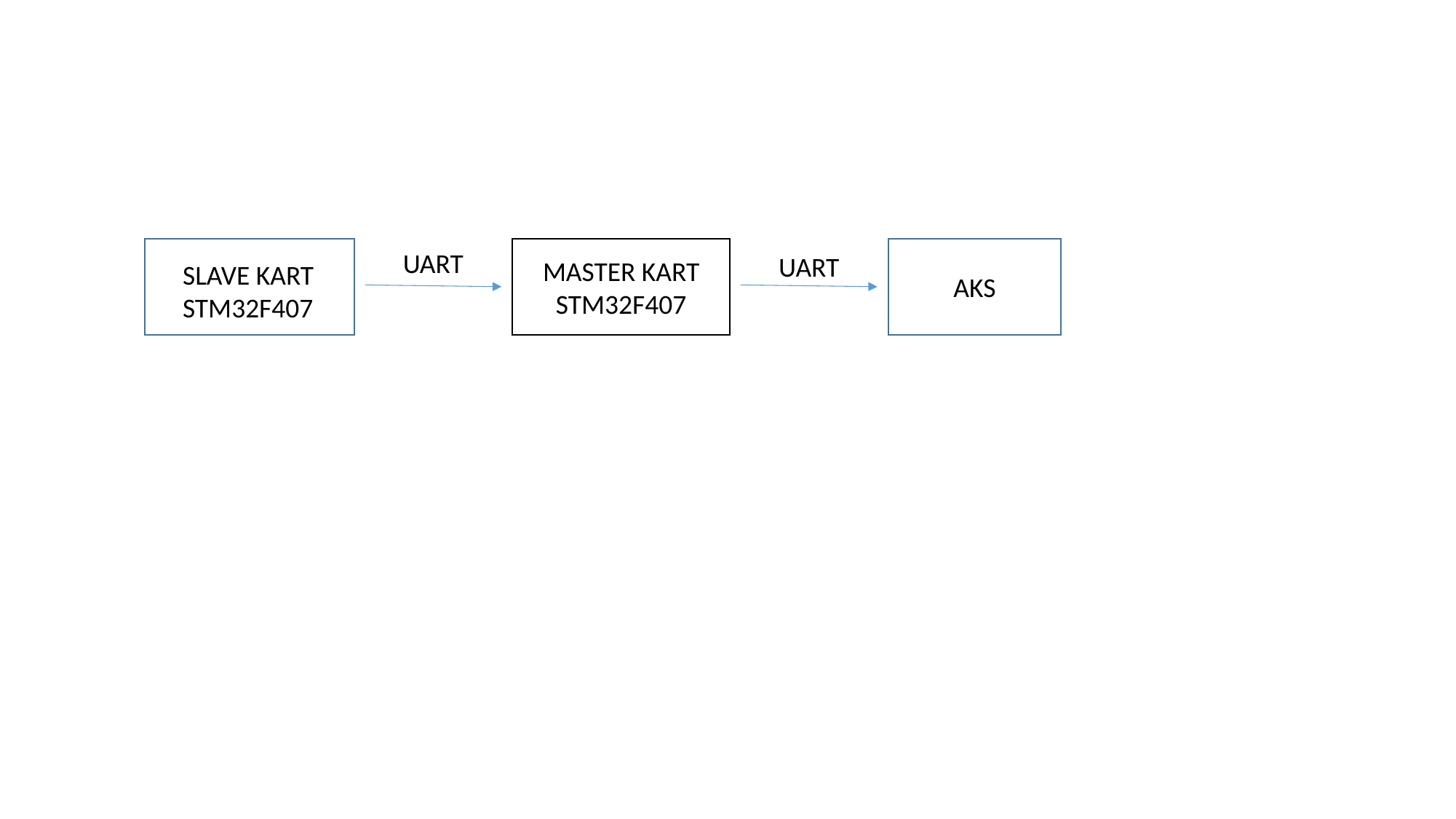

MASTER KART
STM32F407
AKS
UART
UART
SLAVE KART
STM32F407